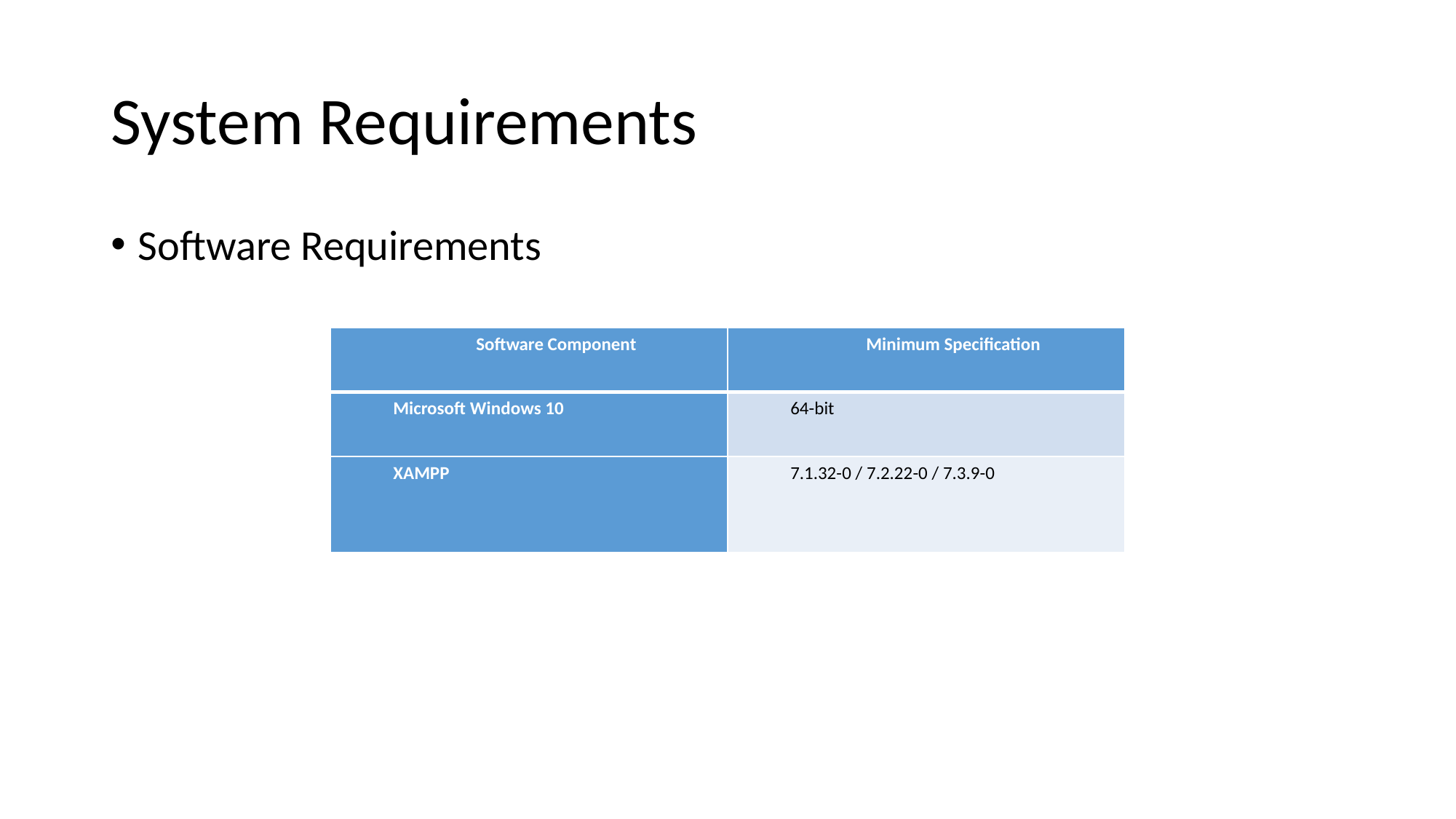

# System Requirements
Software Requirements

| Software Component | Minimum Specification |
| --- | --- |
| Microsoft Windows 10 | 64-bit |
| XAMPP | 7.1.32-0 / 7.2.22-0 / 7.3.9-0 |